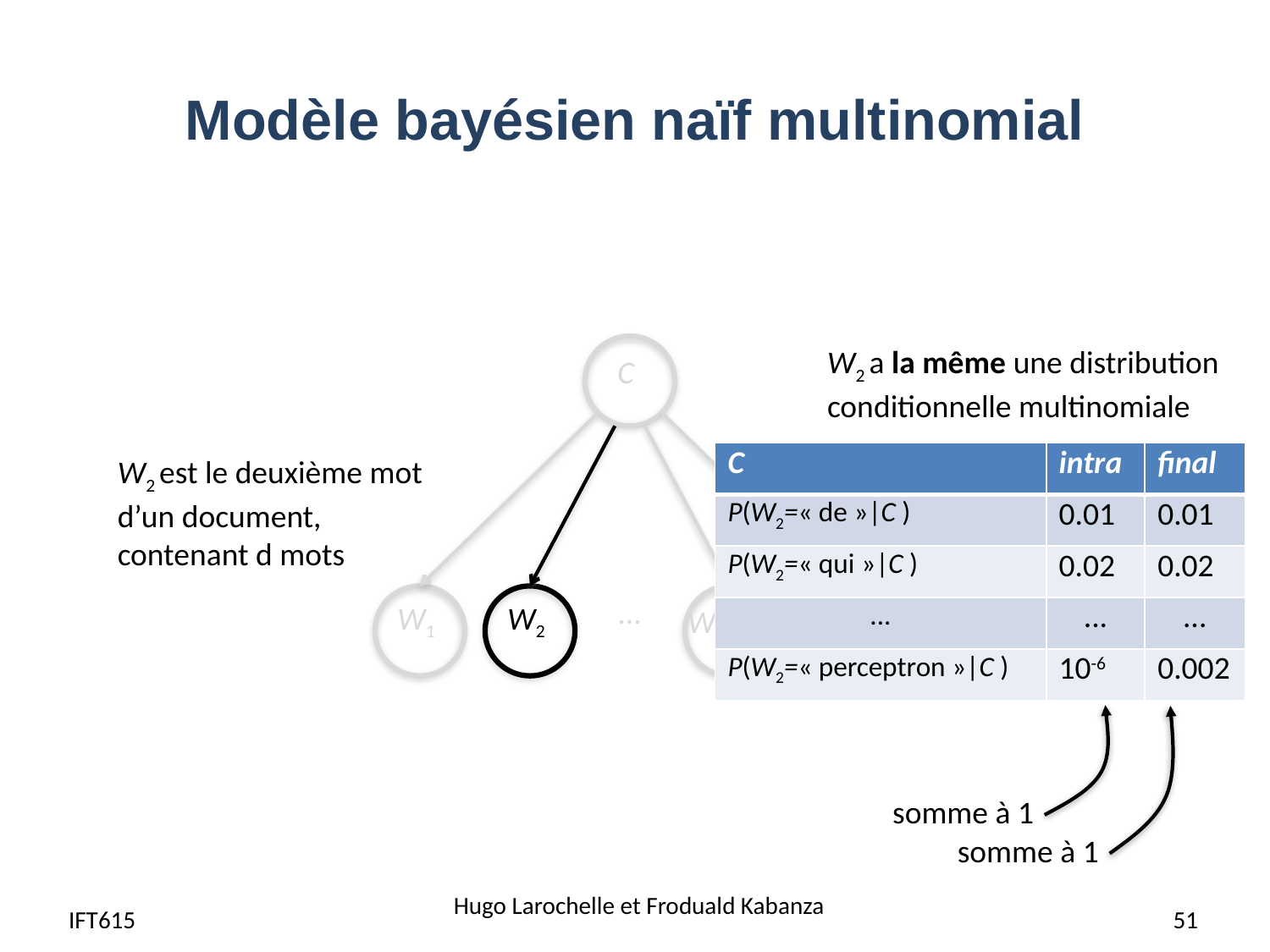

# Modèle bayésien naïf multinomial

W2 a la même une distribution conditionnelle multinomiale
C
| C | intra | final |
| --- | --- | --- |
| P(W2=« de »|C ) | 0.01 | 0.01 |
| P(W2=« qui »|C ) | 0.02 | 0.02 |
| ... | ... | ... |
| P(W2=« perceptron »|C ) | 10-6 | 0.002 |
W2 est le deuxième mot
d’un document, contenant d mots

...

W1
W2
Wd-1
Wd

somme à 1
somme à 1
IFT615
Hugo Larochelle et Froduald Kabanza
51